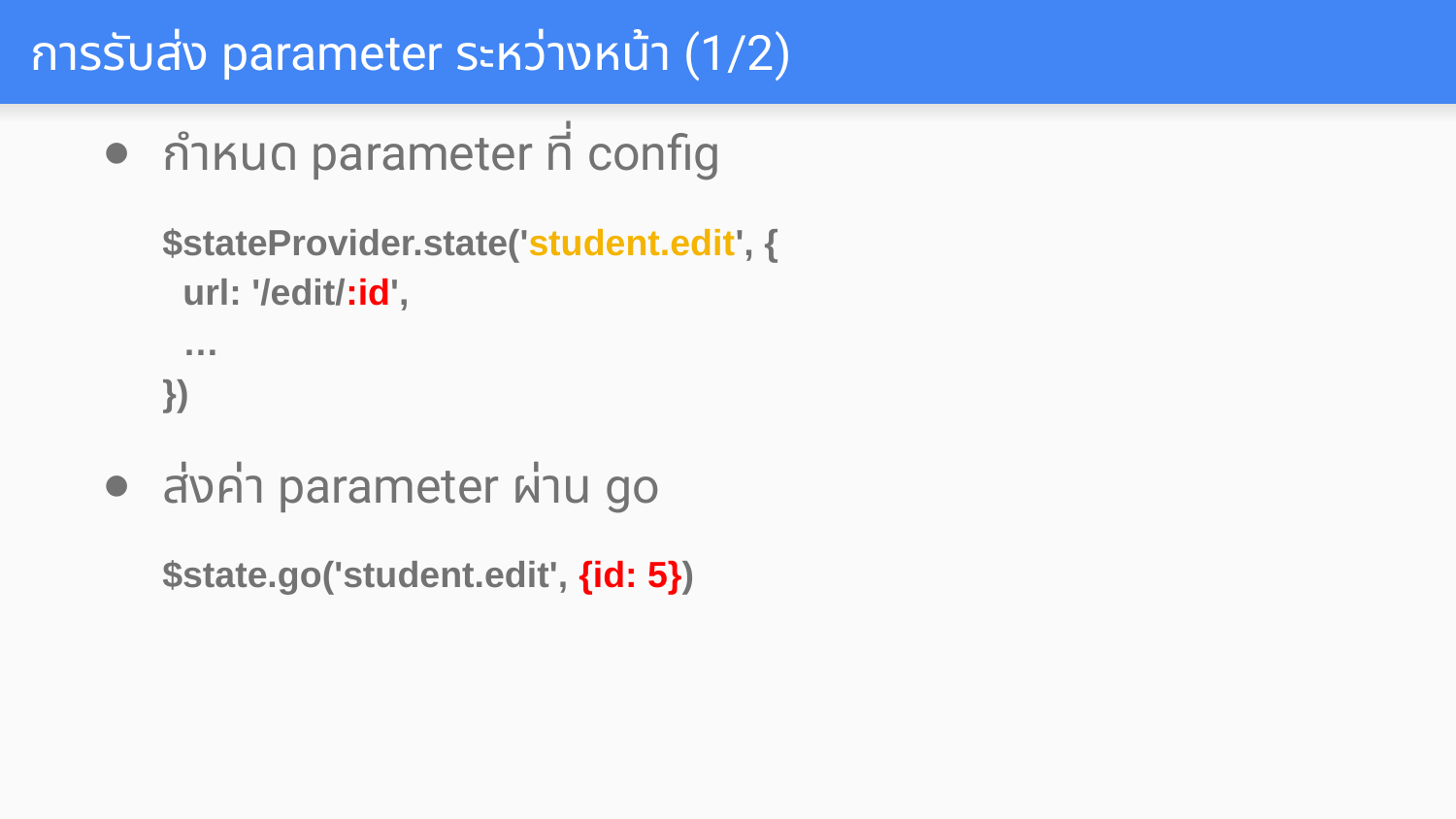

# การรับส่ง parameter ระหว่างหน้า (1/2)
กำหนด parameter ที่ config
$stateProvider.state('student.edit', {
  url: '/edit/:id',
  …
})
ส่งค่า parameter ผ่าน go
$state.go('student.edit', {id: 5})